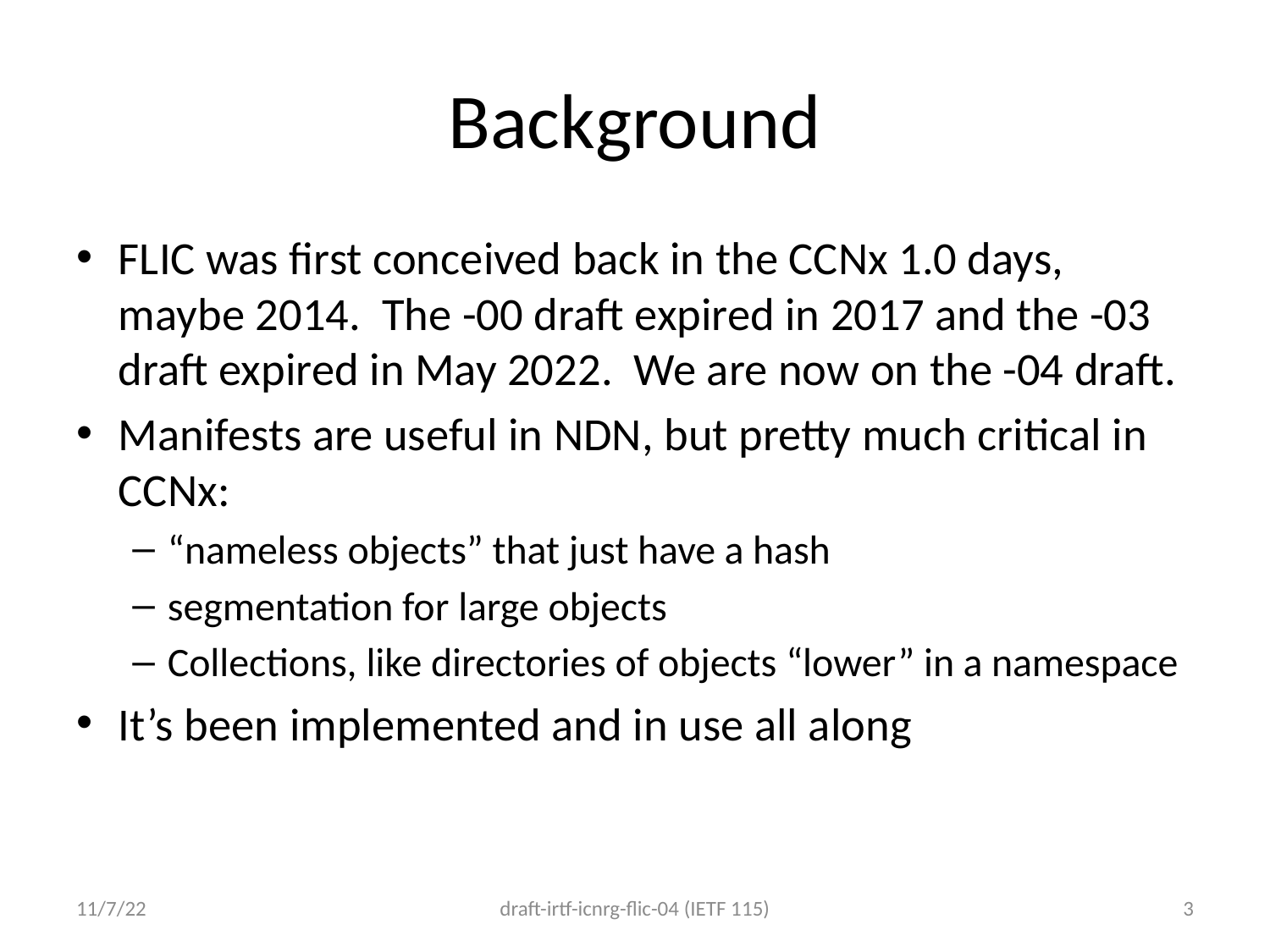

# Background
FLIC was first conceived back in the CCNx 1.0 days, maybe 2014.  The -00 draft expired in 2017 and the -03 draft expired in May 2022.  We are now on the -04 draft.
Manifests are useful in NDN, but pretty much critical in CCNx:
“nameless objects” that just have a hash
segmentation for large objects
Collections, like directories of objects “lower” in a namespace
It’s been implemented and in use all along
11/7/22
draft-irtf-icnrg-flic-04 (IETF 115)
3